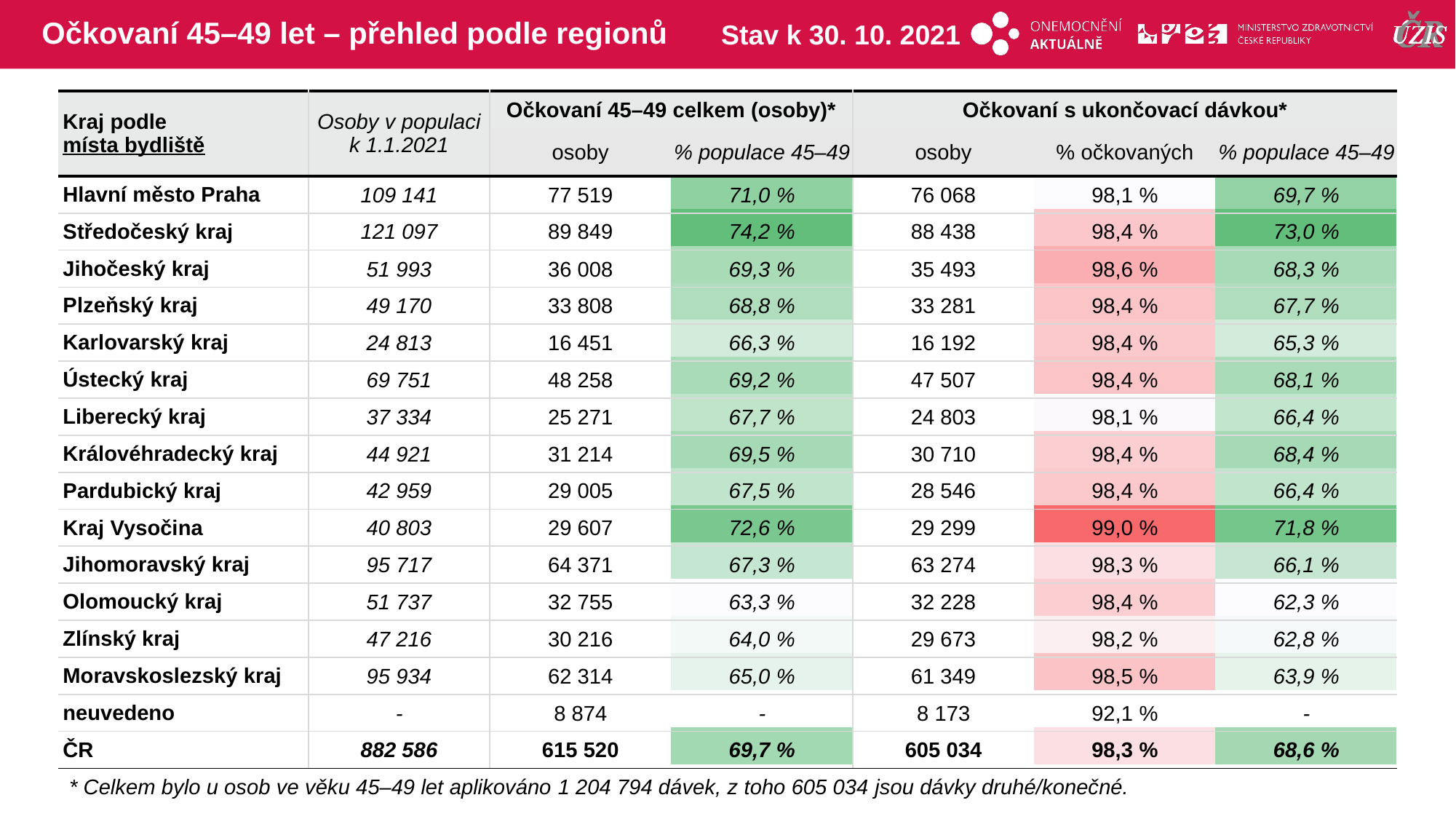

# Očkovaní 45–49 let – přehled podle regionů
Stav k 30. 10. 2021
| Kraj podle místa bydliště | Osoby v populaci k 1.1.2021 | Očkovaní 45–49 celkem (osoby)\* |  | Očkovaní s ukončovací dávkou\* |  |  |
| --- | --- | --- | --- | --- | --- | --- |
|  |  | osoby | % populace 45–49 | osoby | % očkovaných | % populace 45–49 |
| Hlavní město Praha | 109 141 | 77 519 | 71,0 % | 76 068 | 98,1 % | 69,7 % |
| Středočeský kraj | 121 097 | 89 849 | 74,2 % | 88 438 | 98,4 % | 73,0 % |
| Jihočeský kraj | 51 993 | 36 008 | 69,3 % | 35 493 | 98,6 % | 68,3 % |
| Plzeňský kraj | 49 170 | 33 808 | 68,8 % | 33 281 | 98,4 % | 67,7 % |
| Karlovarský kraj | 24 813 | 16 451 | 66,3 % | 16 192 | 98,4 % | 65,3 % |
| Ústecký kraj | 69 751 | 48 258 | 69,2 % | 47 507 | 98,4 % | 68,1 % |
| Liberecký kraj | 37 334 | 25 271 | 67,7 % | 24 803 | 98,1 % | 66,4 % |
| Královéhradecký kraj | 44 921 | 31 214 | 69,5 % | 30 710 | 98,4 % | 68,4 % |
| Pardubický kraj | 42 959 | 29 005 | 67,5 % | 28 546 | 98,4 % | 66,4 % |
| Kraj Vysočina | 40 803 | 29 607 | 72,6 % | 29 299 | 99,0 % | 71,8 % |
| Jihomoravský kraj | 95 717 | 64 371 | 67,3 % | 63 274 | 98,3 % | 66,1 % |
| Olomoucký kraj | 51 737 | 32 755 | 63,3 % | 32 228 | 98,4 % | 62,3 % |
| Zlínský kraj | 47 216 | 30 216 | 64,0 % | 29 673 | 98,2 % | 62,8 % |
| Moravskoslezský kraj | 95 934 | 62 314 | 65,0 % | 61 349 | 98,5 % | 63,9 % |
| neuvedeno | - | 8 874 | - | 8 173 | 92,1 % | - |
| ČR | 882 586 | 615 520 | 69,7 % | 605 034 | 98,3 % | 68,6 % |
|  |  |  |  |  |  |
| --- | --- | --- | --- | --- | --- |
|  |  |  |  |  |  |
|  |  |  |  |  |  |
|  |  |  |  |  |  |
|  |  |  |  |  |  |
|  |  |  |  |  |  |
|  |  |  |  |  |  |
|  |  |  |  |  |  |
|  |  |  |  |  |  |
|  |  |  |  |  |  |
|  |  |  |  |  |  |
|  |  |  |  |  |  |
|  |  |  |  |  |  |
|  |  |  |  |  |  |
|  |  |  |  |  |  |
|  |  |  |  |  |  |
* Celkem bylo u osob ve věku 45–49 let aplikováno 1 204 794 dávek, z toho 605 034 jsou dávky druhé/konečné.